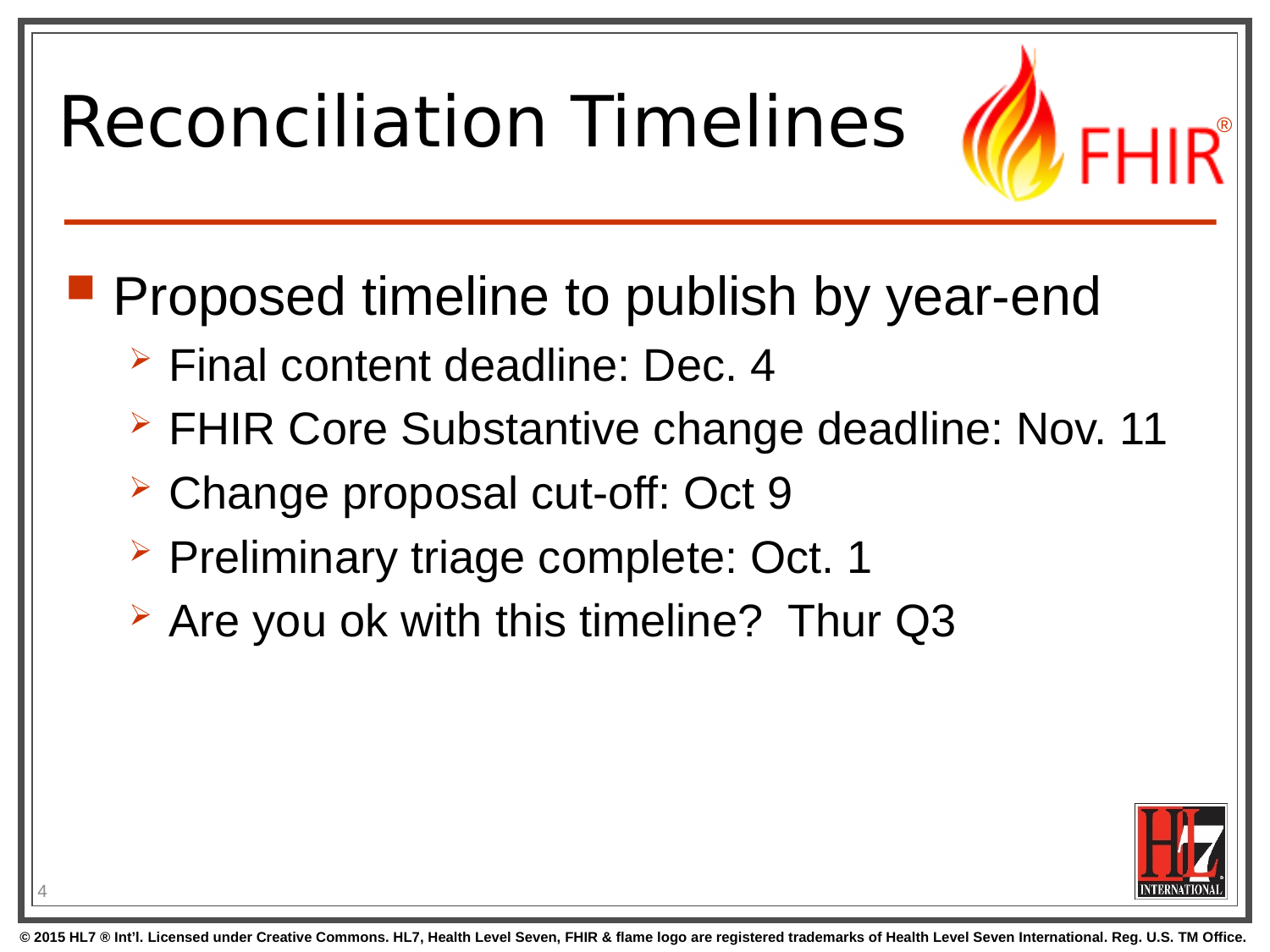

# Reconciliation Timelines
Proposed timeline to publish by year-end
Final content deadline: Dec. 4
FHIR Core Substantive change deadline: Nov. 11
Change proposal cut-off: Oct 9
Preliminary triage complete: Oct. 1
Are you ok with this timeline?  Thur Q3
4